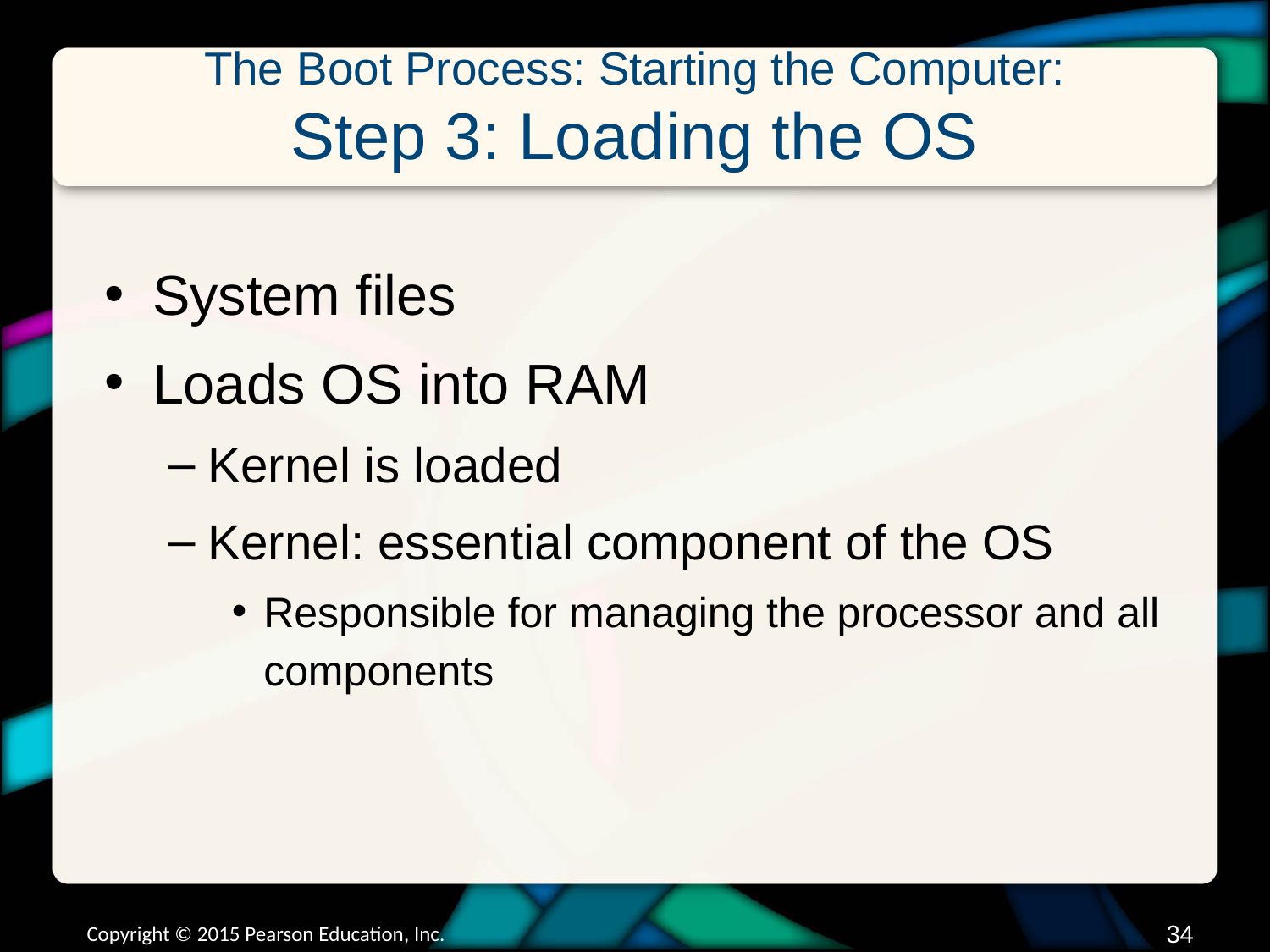

# The Boot Process: Starting the Computer: Step 3: Loading the OS
System files
Loads OS into RAM
Kernel is loaded
Kernel: essential component of the OS
Responsible for managing the processor and all components
Copyright © 2015 Pearson Education, Inc.
34